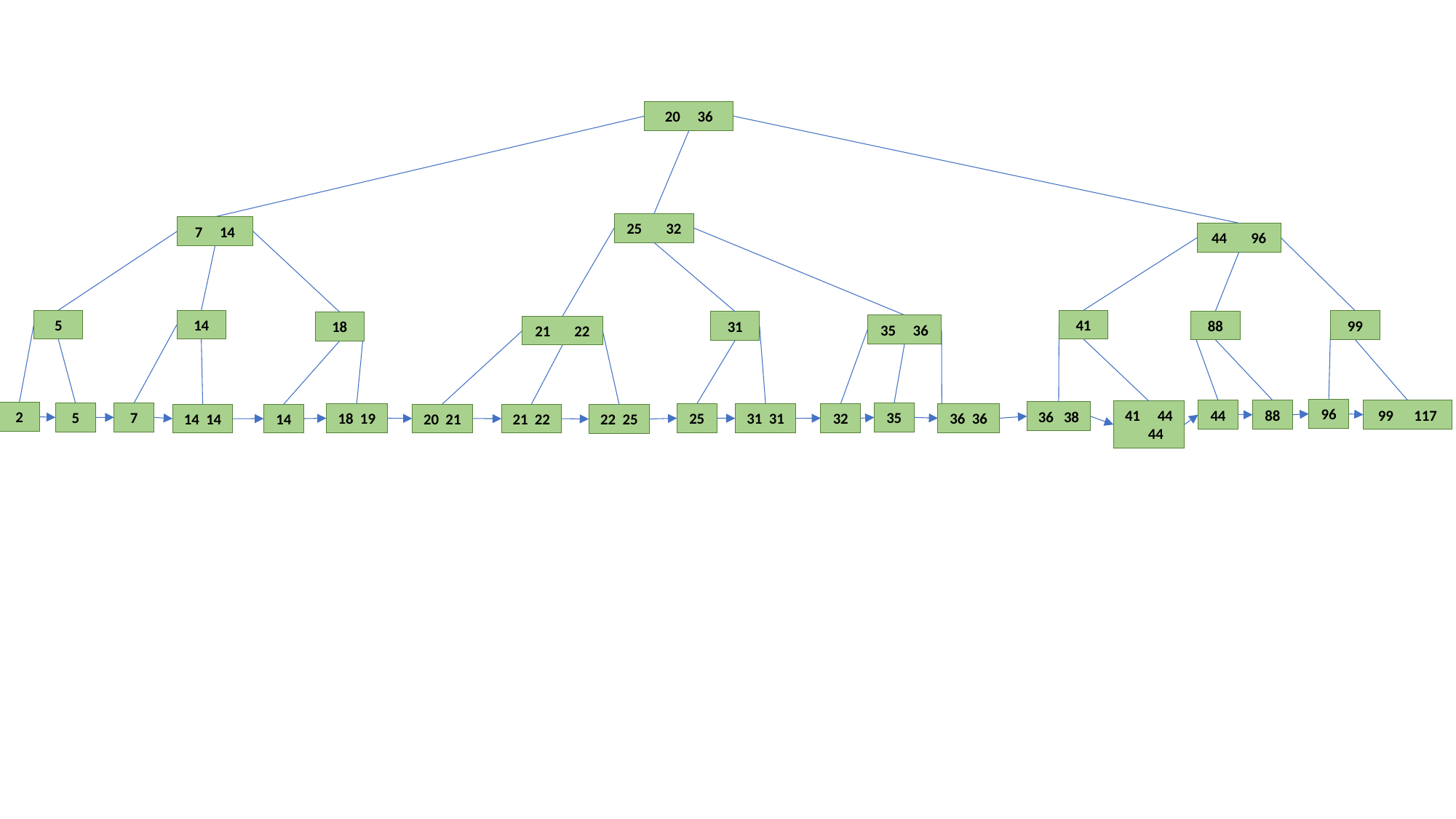

20     36
25       32
7     14
44       96
41
5
14
99
88
31
18
35     36
21       22
96
99      117
44
88
41     44     44
36   38
2
7
35
5
32
25
18  19
36  36
31  31
20  21
14
14  14
21  22
22  25